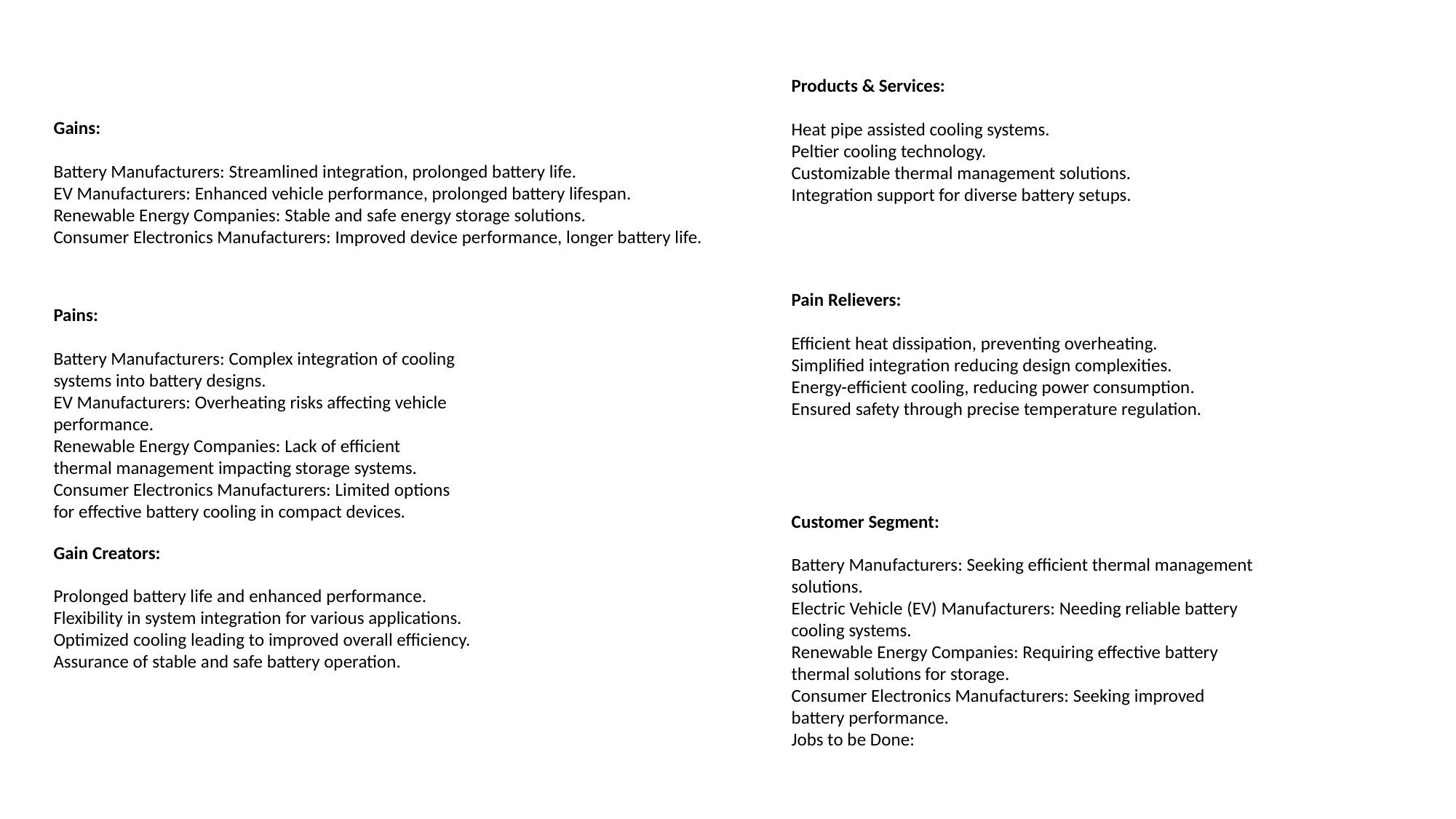

Products & Services:

Heat pipe assisted cooling systems.
Peltier cooling technology.
Customizable thermal management solutions.
Integration support for diverse battery setups.
Gains:

Battery Manufacturers: Streamlined integration, prolonged battery life.
EV Manufacturers: Enhanced vehicle performance, prolonged battery lifespan.
Renewable Energy Companies: Stable and safe energy storage solutions.
Consumer Electronics Manufacturers: Improved device performance, longer battery life.

Pain Relievers:

Efficient heat dissipation, preventing overheating.
Simplified integration reducing design complexities.
Energy-efficient cooling, reducing power consumption.
Ensured safety through precise temperature regulation.

Pains:

Battery Manufacturers: Complex integration of cooling systems into battery designs.
EV Manufacturers: Overheating risks affecting vehicle performance.
Renewable Energy Companies: Lack of efficient thermal management impacting storage systems.
Consumer Electronics Manufacturers: Limited options for effective battery cooling in compact devices.

Customer Segment:

Battery Manufacturers: Seeking efficient thermal management solutions.
Electric Vehicle (EV) Manufacturers: Needing reliable battery cooling systems.
Renewable Energy Companies: Requiring effective battery thermal solutions for storage.
Consumer Electronics Manufacturers: Seeking improved battery performance.
Jobs to be Done:

Gain Creators:

Prolonged battery life and enhanced performance.
Flexibility in system integration for various applications.
Optimized cooling leading to improved overall efficiency.
Assurance of stable and safe battery operation.